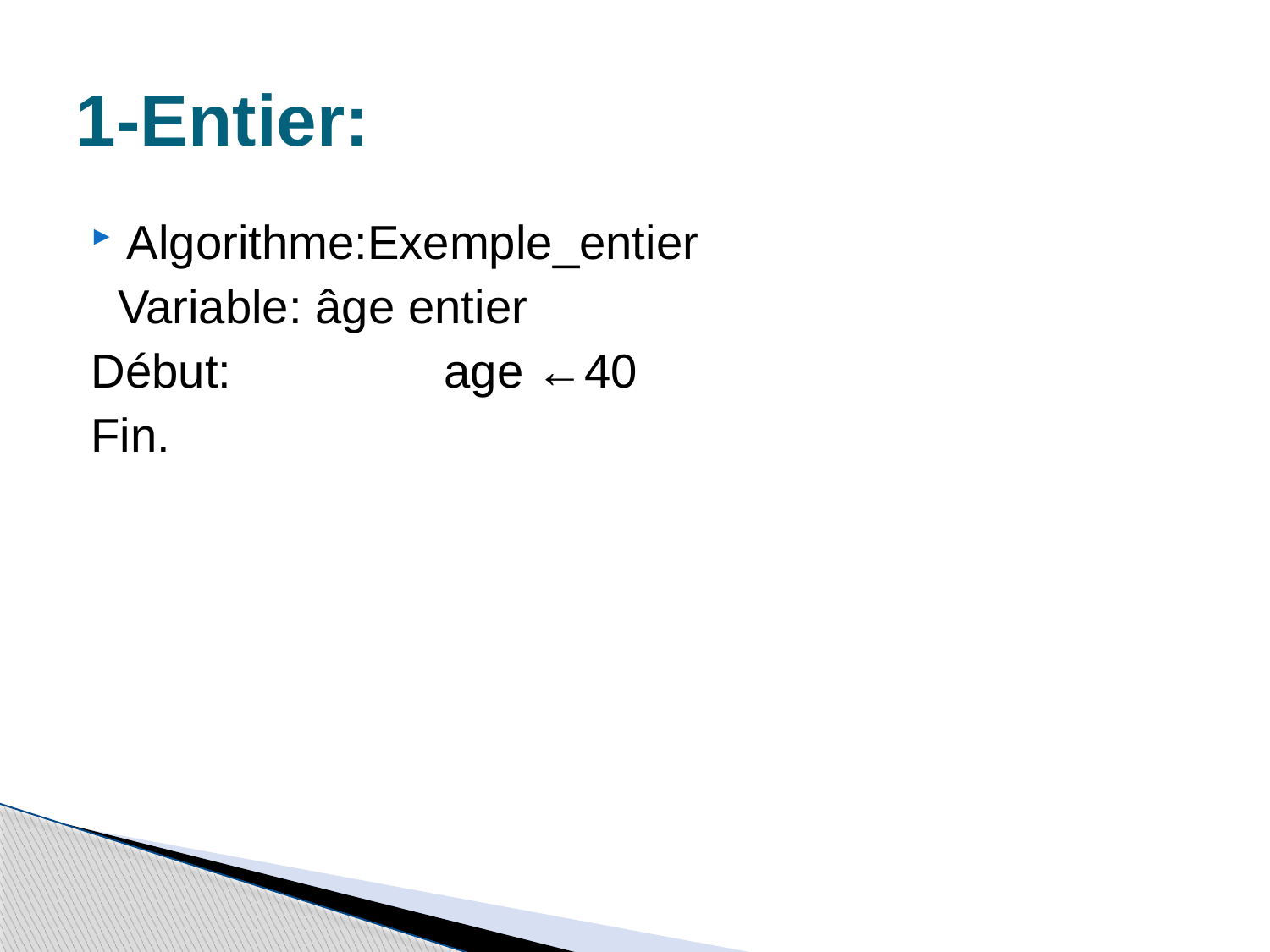

# 1-Entier:
Algorithme:Exemple_entier
  Variable: âge entier
Début:                age ←40
Fin.